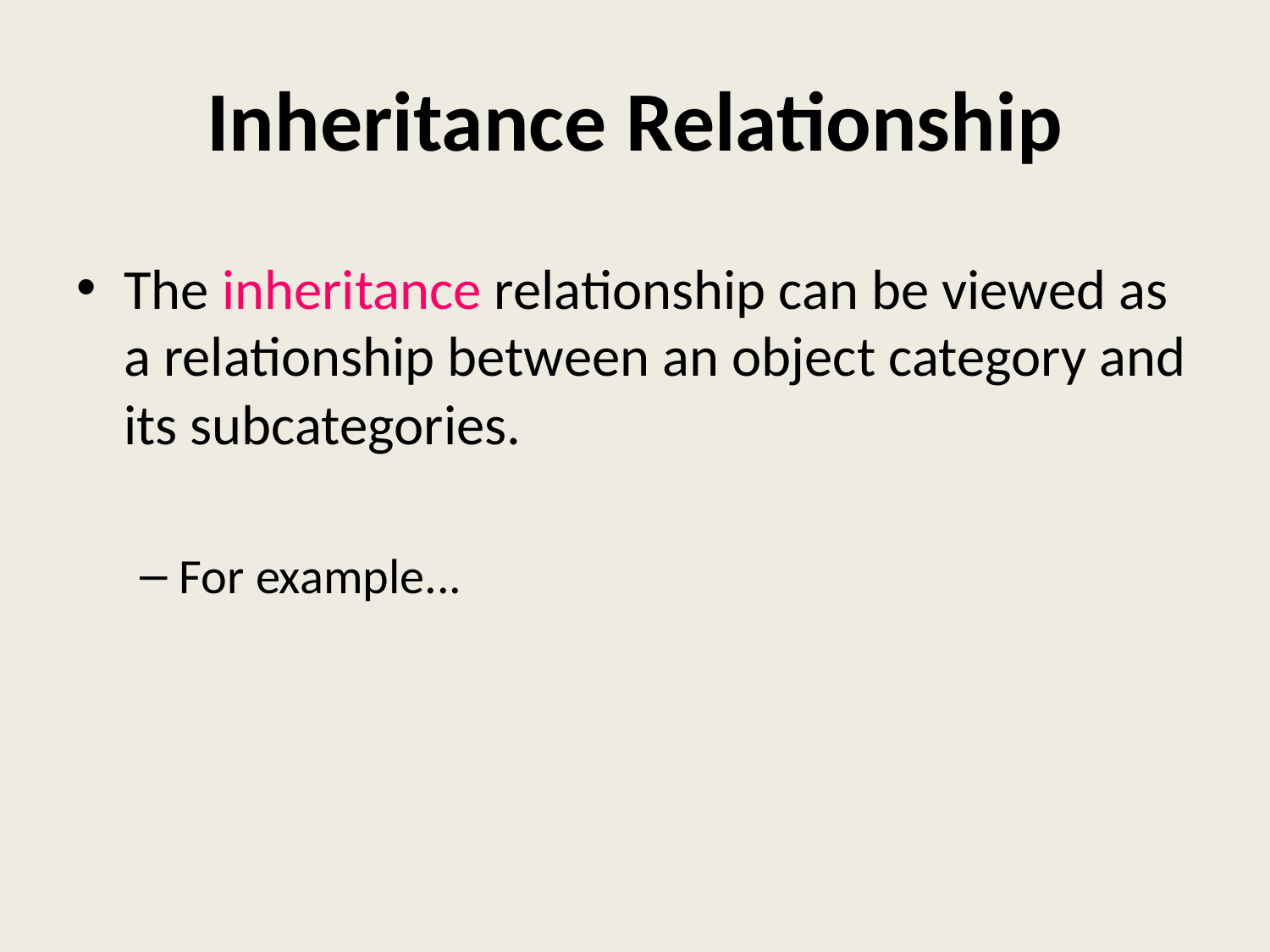

# Inheritance Relationship
The inheritance relationship can be viewed as a relationship between an object category and its subcategories.

For example...